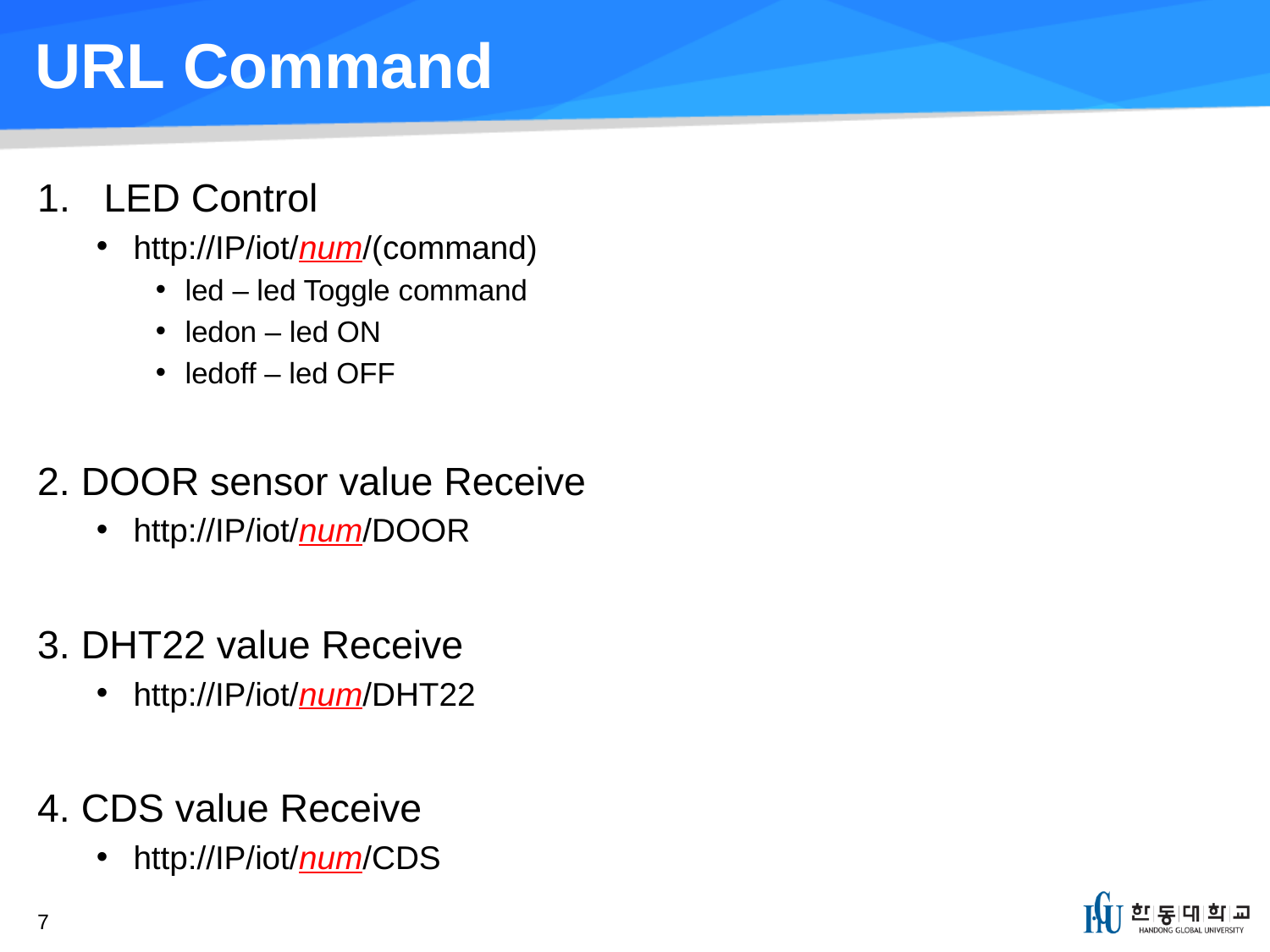

# URL Command
LED Control
http://IP/iot/num/(command)
led – led Toggle command
ledon – led ON
ledoff – led OFF

2. DOOR sensor value Receive
http://IP/iot/num/DOOR

3. DHT22 value Receive
http://IP/iot/num/DHT22

4. CDS value Receive
http://IP/iot/num/CDS
7